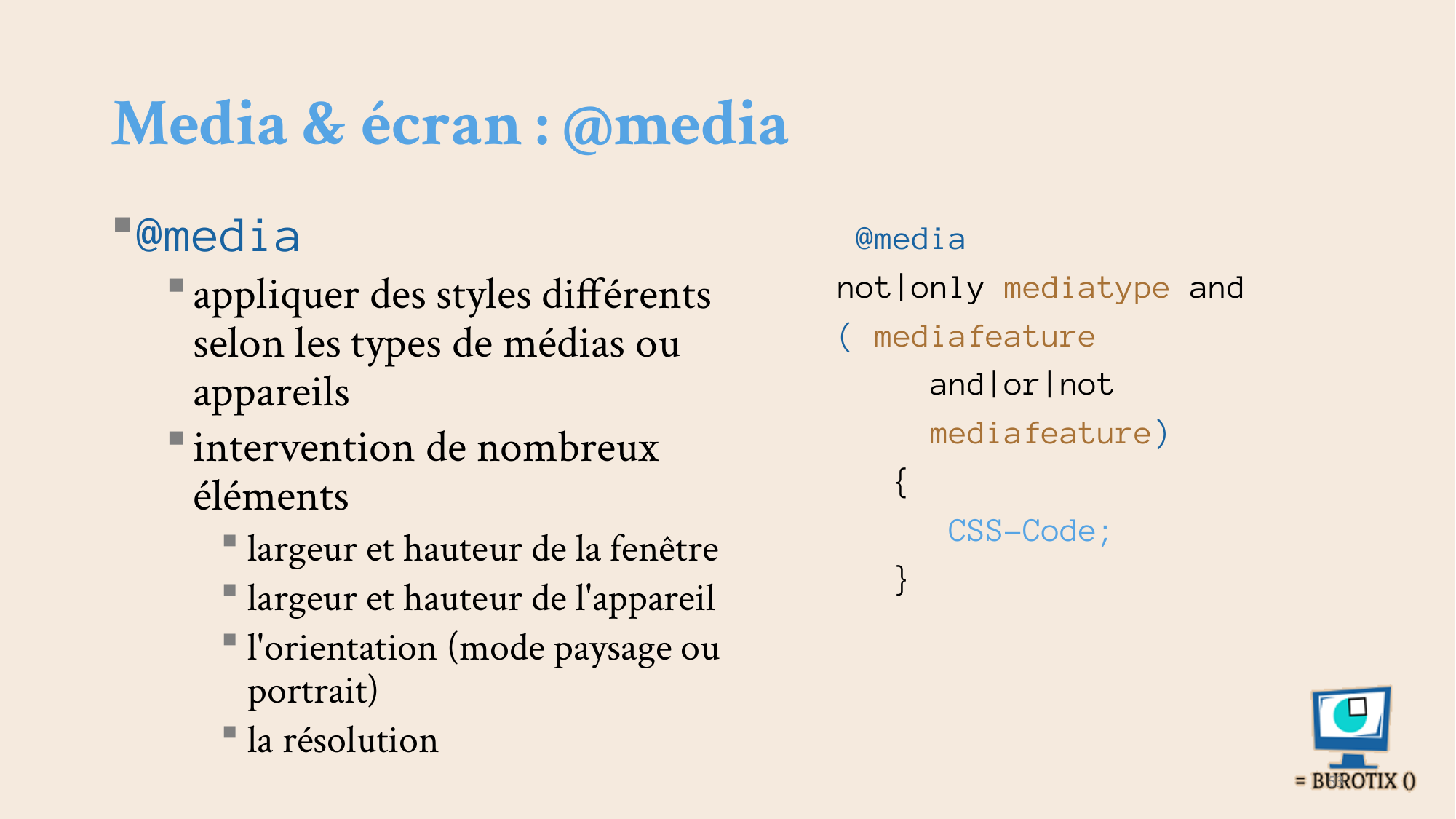

# Media & écran : @media
@media
appliquer des styles différents selon les types de médias ou appareils
intervention de nombreux éléments
largeur et hauteur de la fenêtre
largeur et hauteur de l'appareil
l'orientation (mode paysage ou portrait)
la résolution
    @media
	   not|only mediatype and
	   ( mediafeature
        and|or|not
        mediafeature)
      {
         CSS-Code;
      }

53